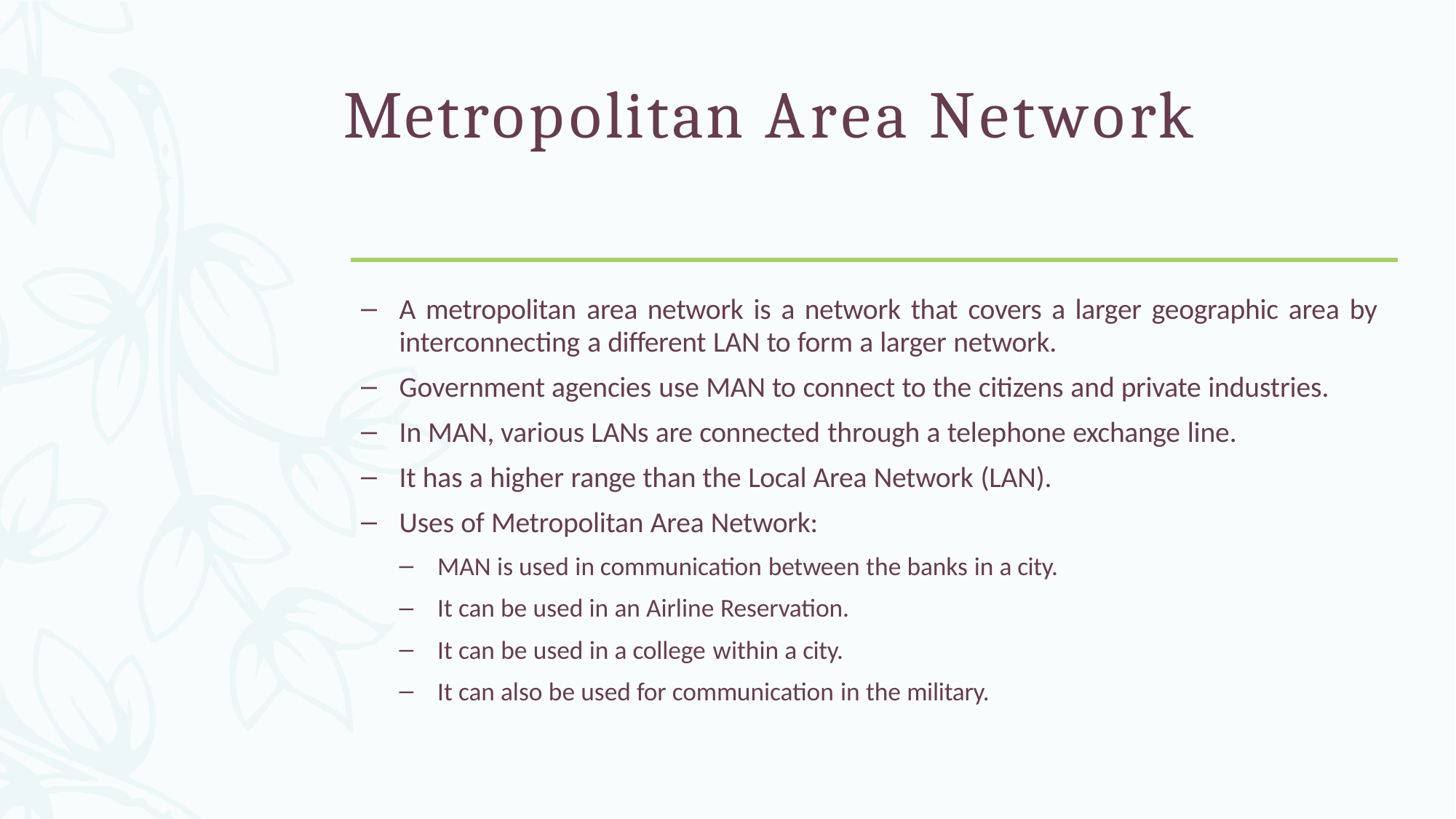

# Metropolitan Area Network
A metropolitan area network is a network that covers a larger geographic area by
interconnecting a different LAN to form a larger network.
Government agencies use MAN to connect to the citizens and private industries.
In MAN, various LANs are connected through a telephone exchange line.
It has a higher range than the Local Area Network (LAN).
Uses of Metropolitan Area Network:
MAN is used in communication between the banks in a city.
It can be used in an Airline Reservation.
It can be used in a college within a city.
It can also be used for communication in the military.